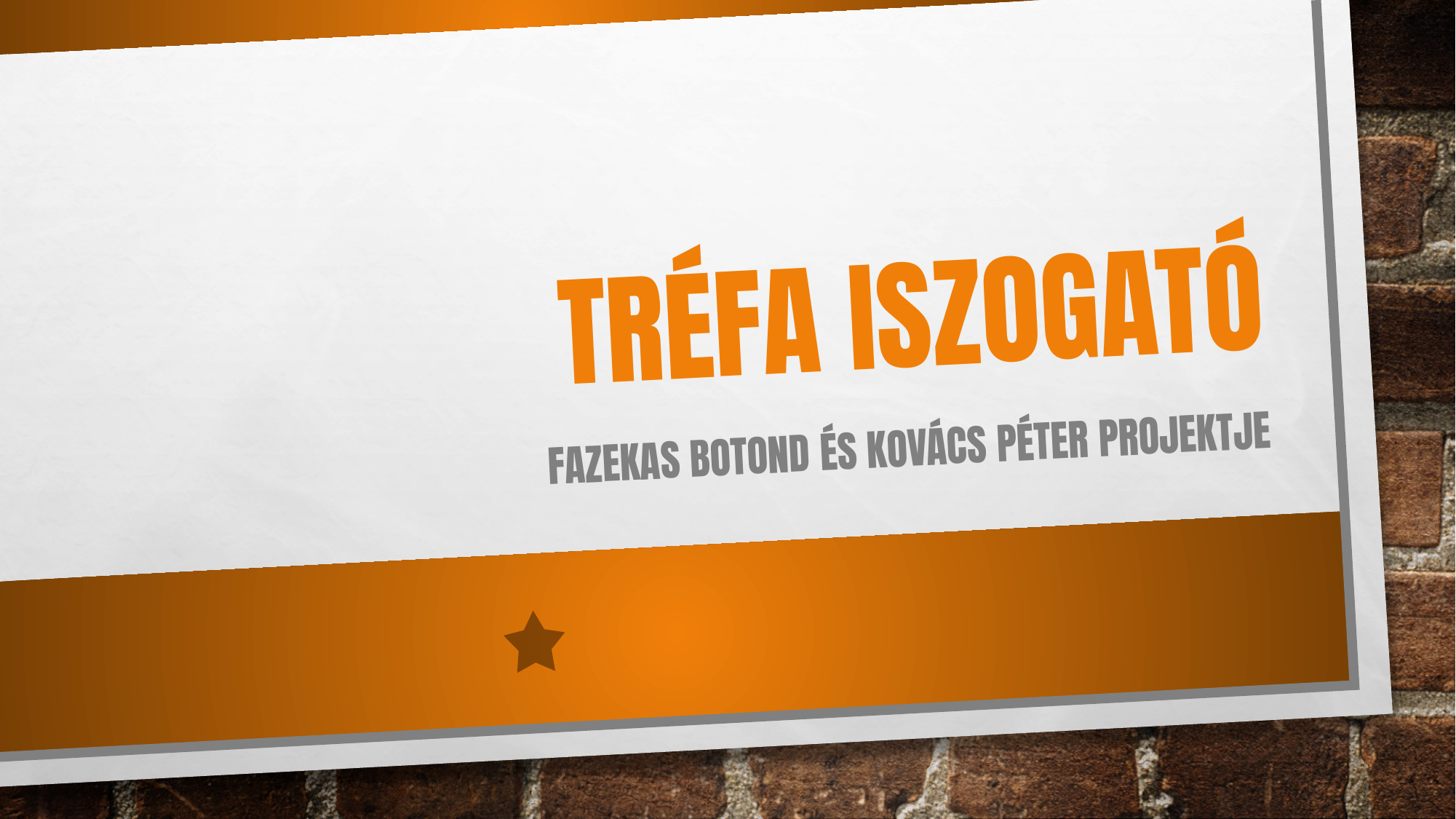

# Tréfa Iszogató
Fazekas Botond és Kovács Péter projektje